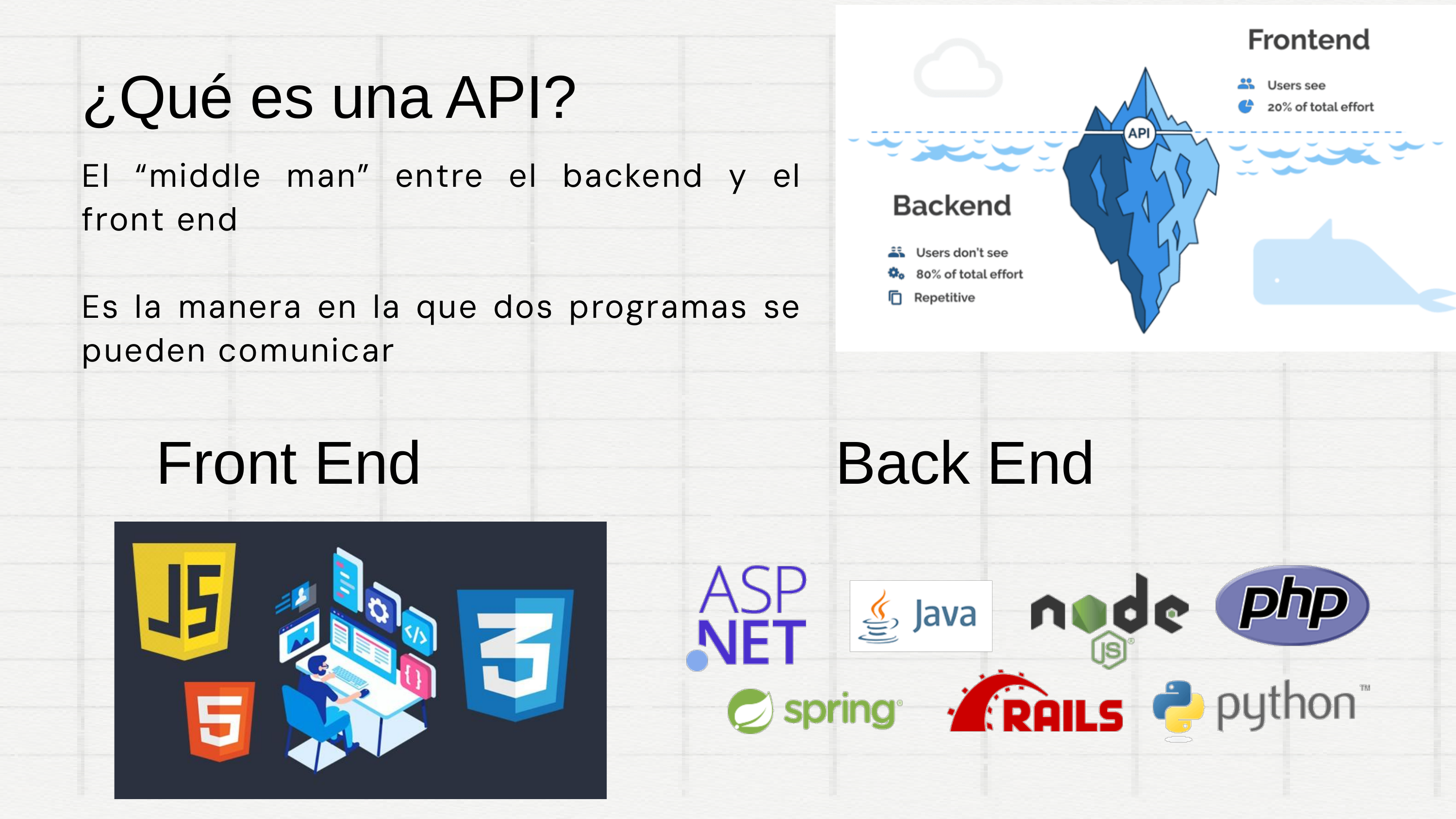

¿Qué es una API?
El “middle man” entre el backend y el front end

Es la manera en la que dos programas se pueden comunicar
Front End
Back End